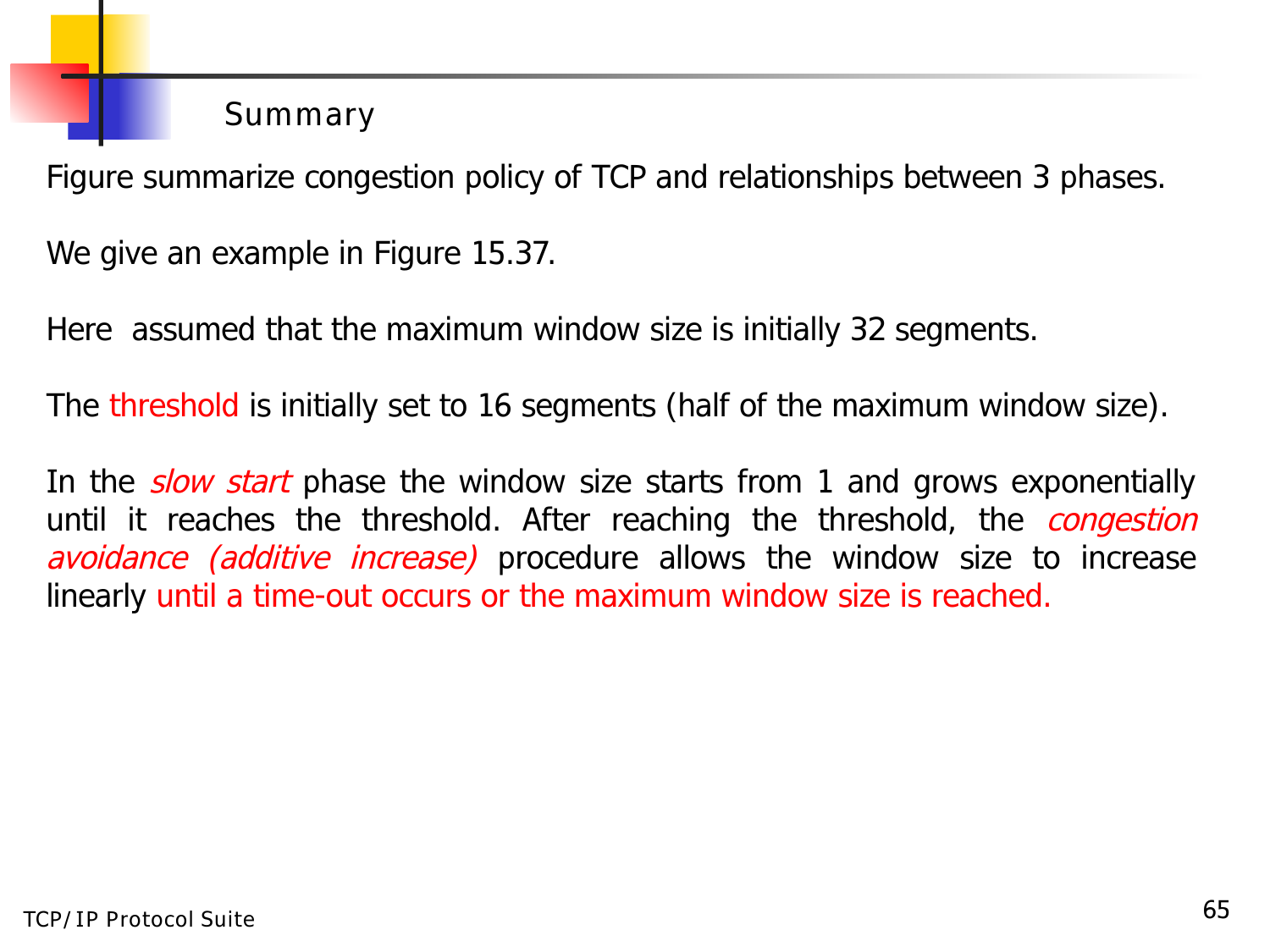

Summary
Figure summarize congestion policy of TCP and relationships between 3 phases.

We give an example in Figure 15.37.

Here  assumed that the maximum window size is initially 32 segments.

The threshold is initially set to 16 segments (half of the maximum window size).

In the slow start phase the window size starts from 1 and grows exponentially until it reaches the threshold. After reaching the threshold, the congestion avoidance (additive increase) procedure allows the window size to increase linearly until a time-out occurs or the maximum window size is reached.

65
TCP/IP Protocol Suite